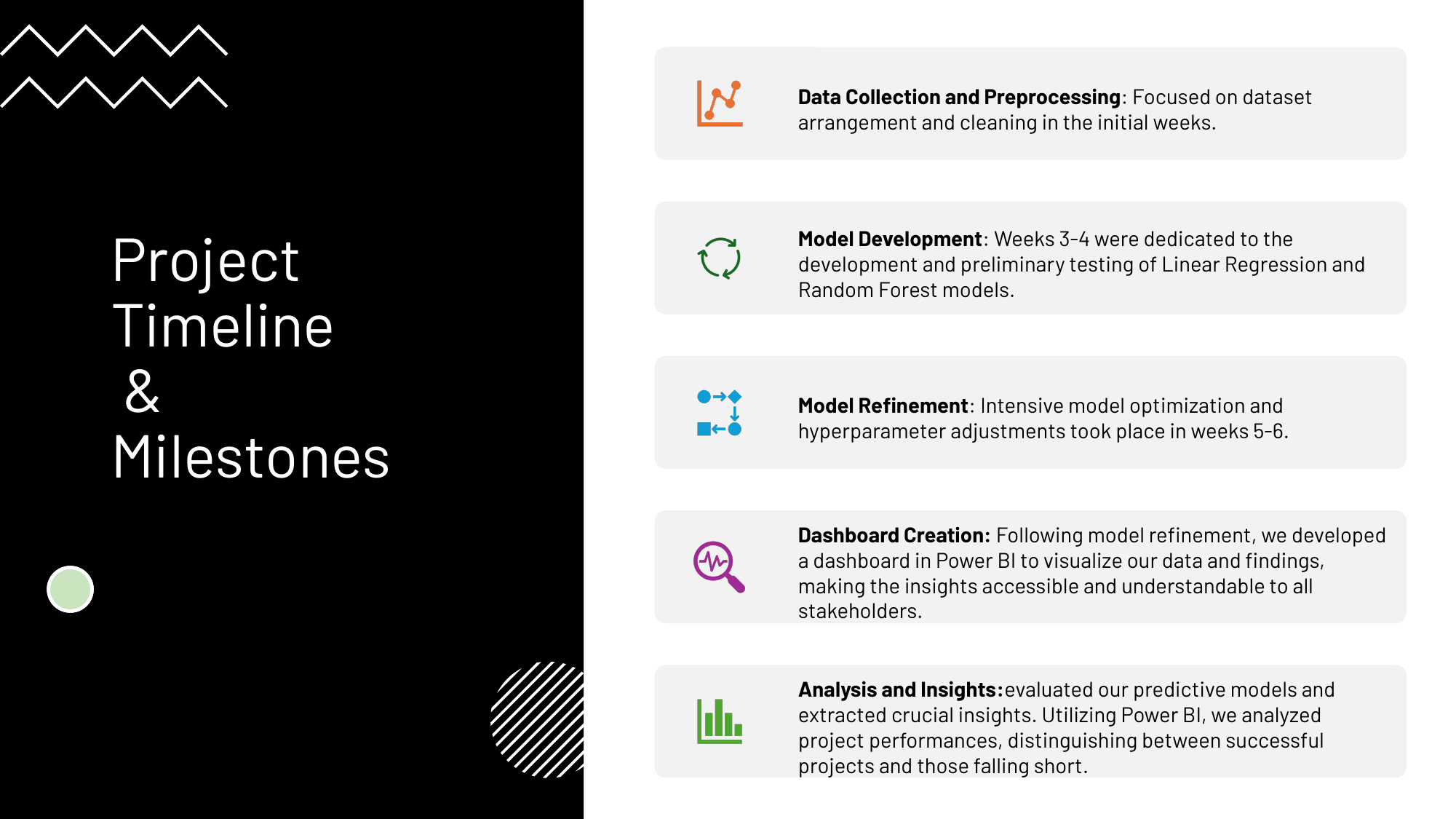

Data Collection and Preprocessing: Focused on dataset arrangement and cleaning in the initial weeks.
Model Development: Weeks 3-4 were dedicated to the development and preliminary testing of Linear Regression and Random Forest models.
Model Refinement: Intensive model optimization and hyperparameter adjustments took place in weeks 5-6.
Dashboard Creation: Following model refinement, we developed a dashboard in Power BI to visualize our data and findings, making the insights accessible and understandable to all stakeholders.
Analysis and Insights:evaluated our predictive models and extracted crucial insights. Utilizing Power BI, we analyzed project performances, distinguishing between successful projects and those falling short.
# Project Timeline & Milestones